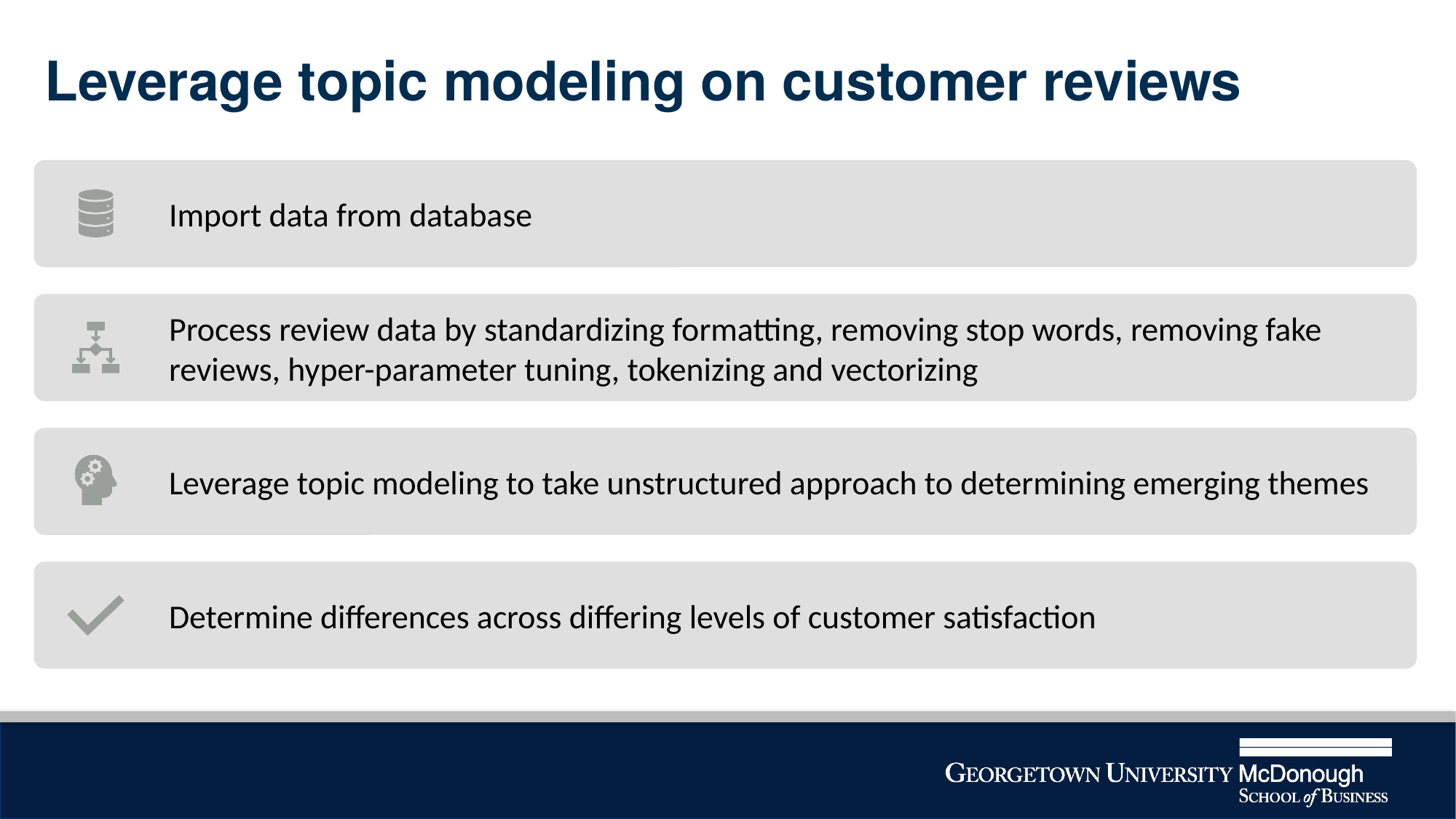

# Leverage topic modeling on customer reviews
Import data from database
Process review data by standardizing formatting, removing stop words, removing fake reviews, hyper-parameter tuning, tokenizing and vectorizing
Leverage topic modeling to take unstructured approach to determining emerging themes
Determine differences across differing levels of customer satisfaction